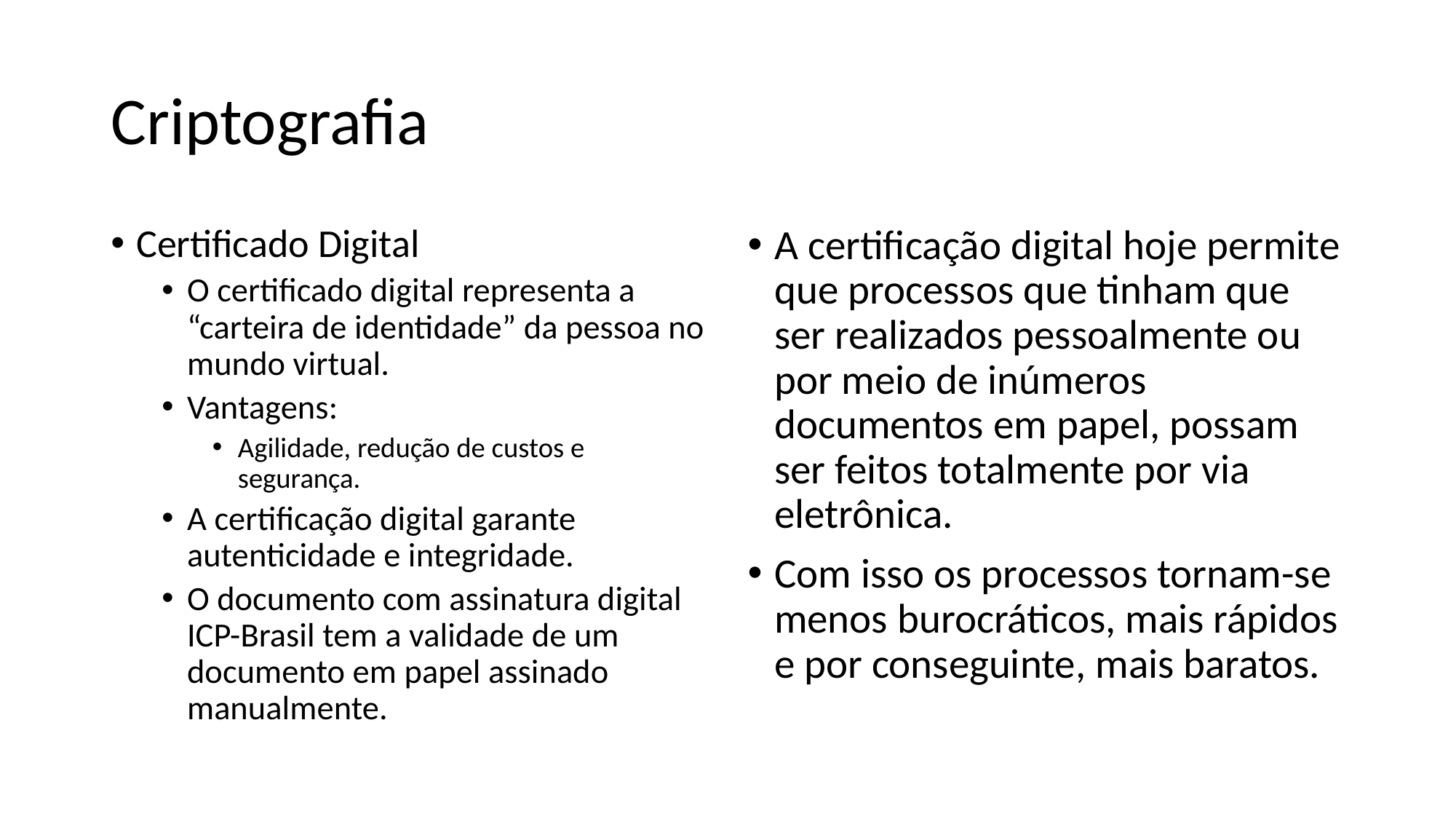

# Criptografia
Certificado Digital
O certificado digital representa a “carteira de identidade” da pessoa no mundo virtual.
Vantagens:
Agilidade, redução de custos e segurança.
A certificação digital garante autenticidade e integridade.
O documento com assinatura digital ICP-Brasil tem a validade de um documento em papel assinado manualmente.

A certificação digital hoje permite que processos que tinham que ser realizados pessoalmente ou por meio de inúmeros documentos em papel, possam ser feitos totalmente por via eletrônica.
Com isso os processos tornam-se menos burocráticos, mais rápidos e por conseguinte, mais baratos.